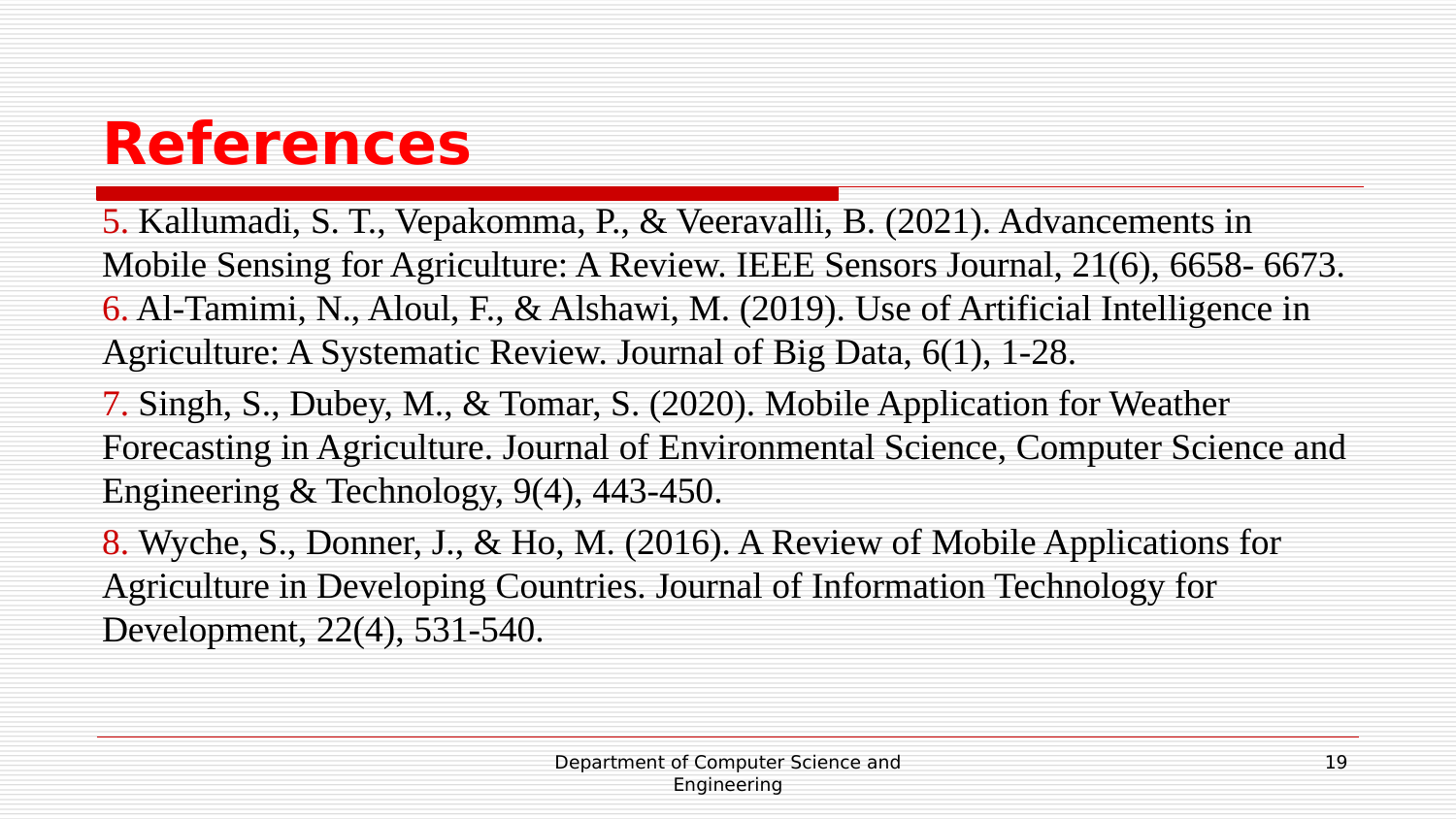

# References
5. Kallumadi, S. T., Vepakomma, P., & Veeravalli, B. (2021). Advancements in Mobile Sensing for Agriculture: A Review. IEEE Sensors Journal, 21(6), 6658- 6673. 6. Al-Tamimi, N., Aloul, F., & Alshawi, M. (2019). Use of Artificial Intelligence in Agriculture: A Systematic Review. Journal of Big Data, 6(1), 1-28.
7. Singh, S., Dubey, M., & Tomar, S. (2020). Mobile Application for Weather Forecasting in Agriculture. Journal of Environmental Science, Computer Science and Engineering & Technology, 9(4), 443-450.
8. Wyche, S., Donner, J., & Ho, M. (2016). A Review of Mobile Applications for Agriculture in Developing Countries. Journal of Information Technology for Development, 22(4), 531-540.

Department of Computer Science and Engineering
19